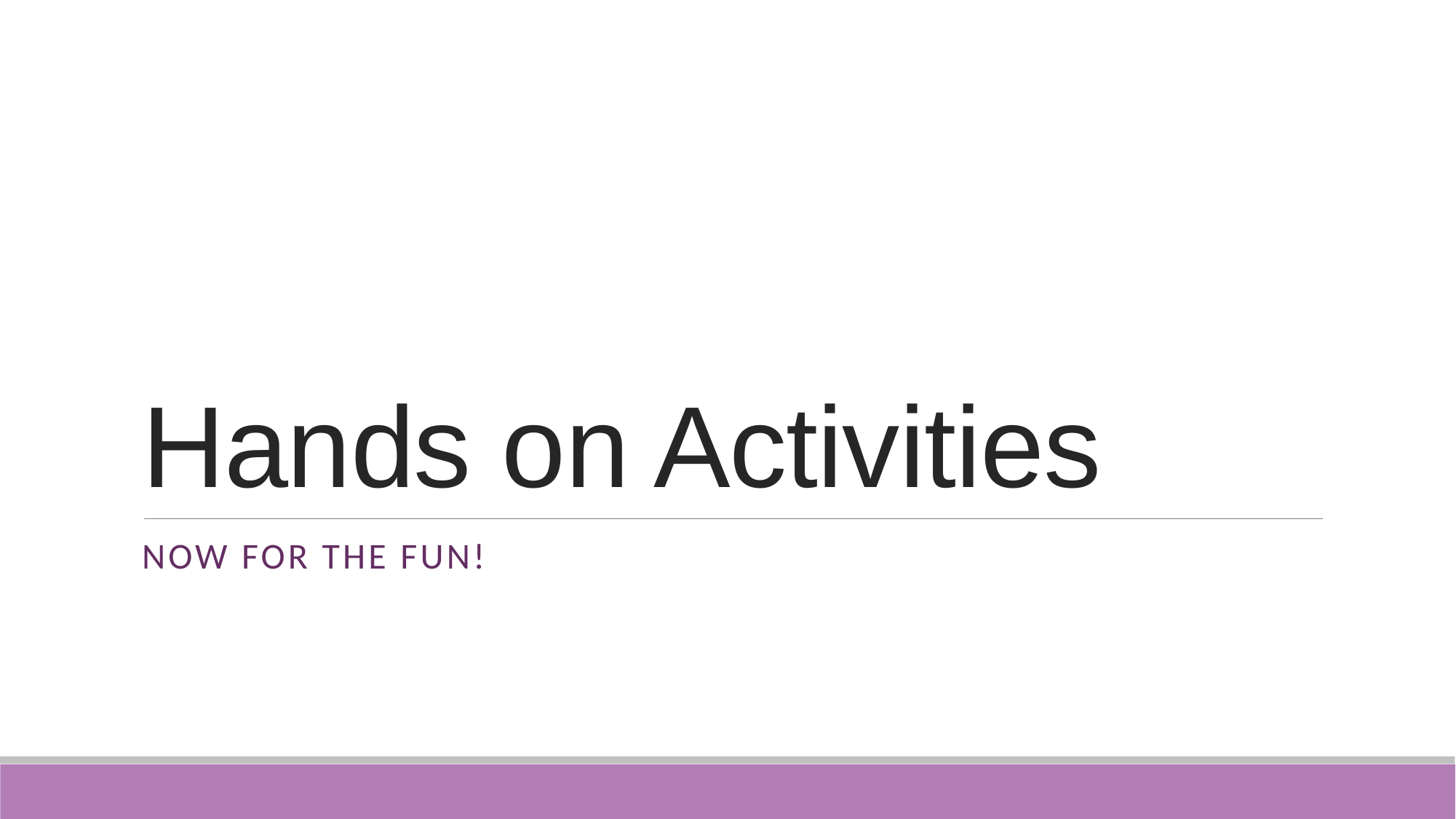

# Hands on Activities
Now for the fun!